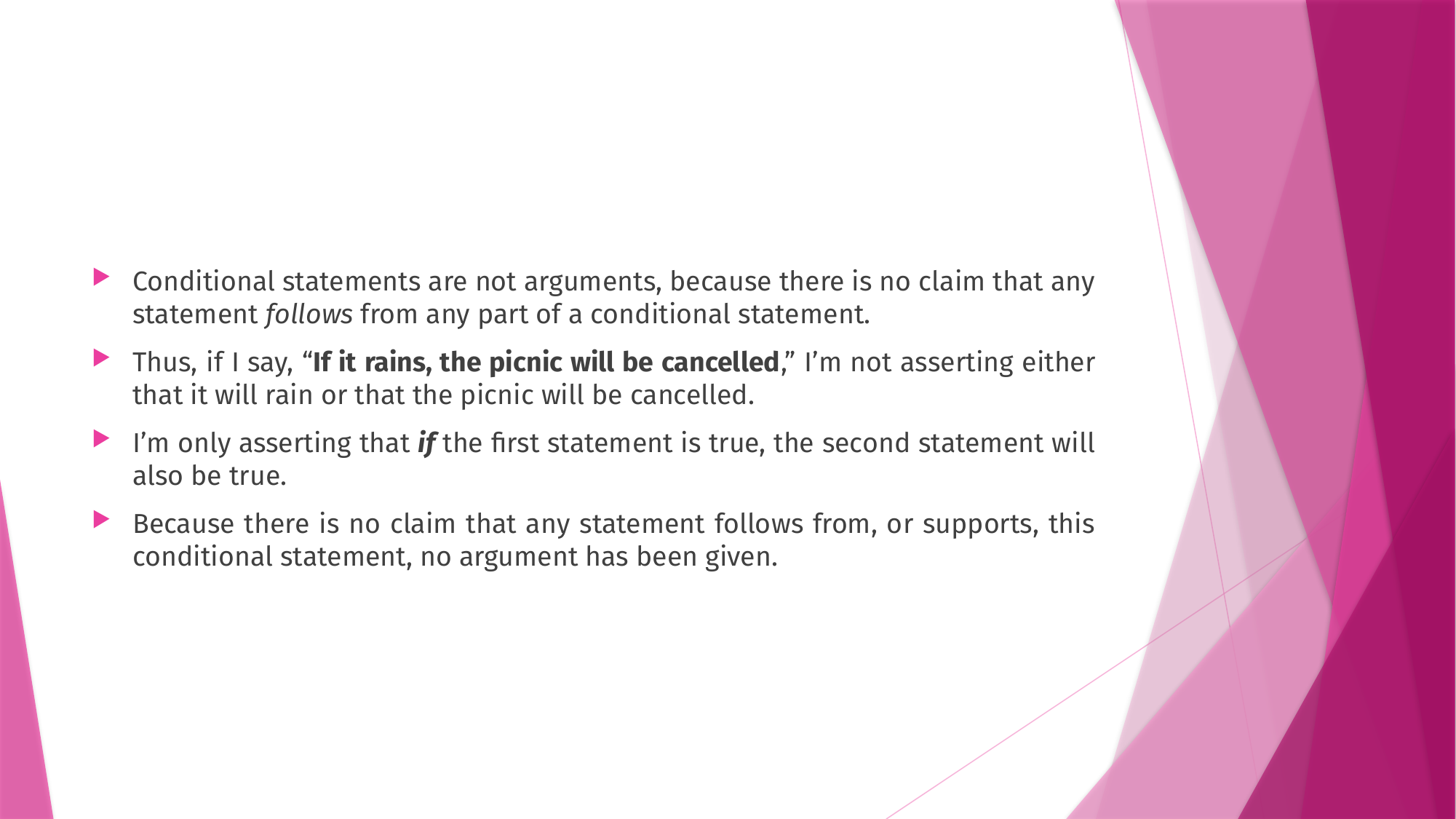

#
Conditional statements are not arguments, because there is no claim that any statement follows from any part of a conditional statement.
Thus, if I say, “If it rains, the picnic will be cancelled,” I’m not asserting either that it will rain or that the picnic will be cancelled.
I’m only asserting that if the first statement is true, the second statement will also be true.
Because there is no claim that any statement follows from, or supports, this conditional statement, no argument has been given.